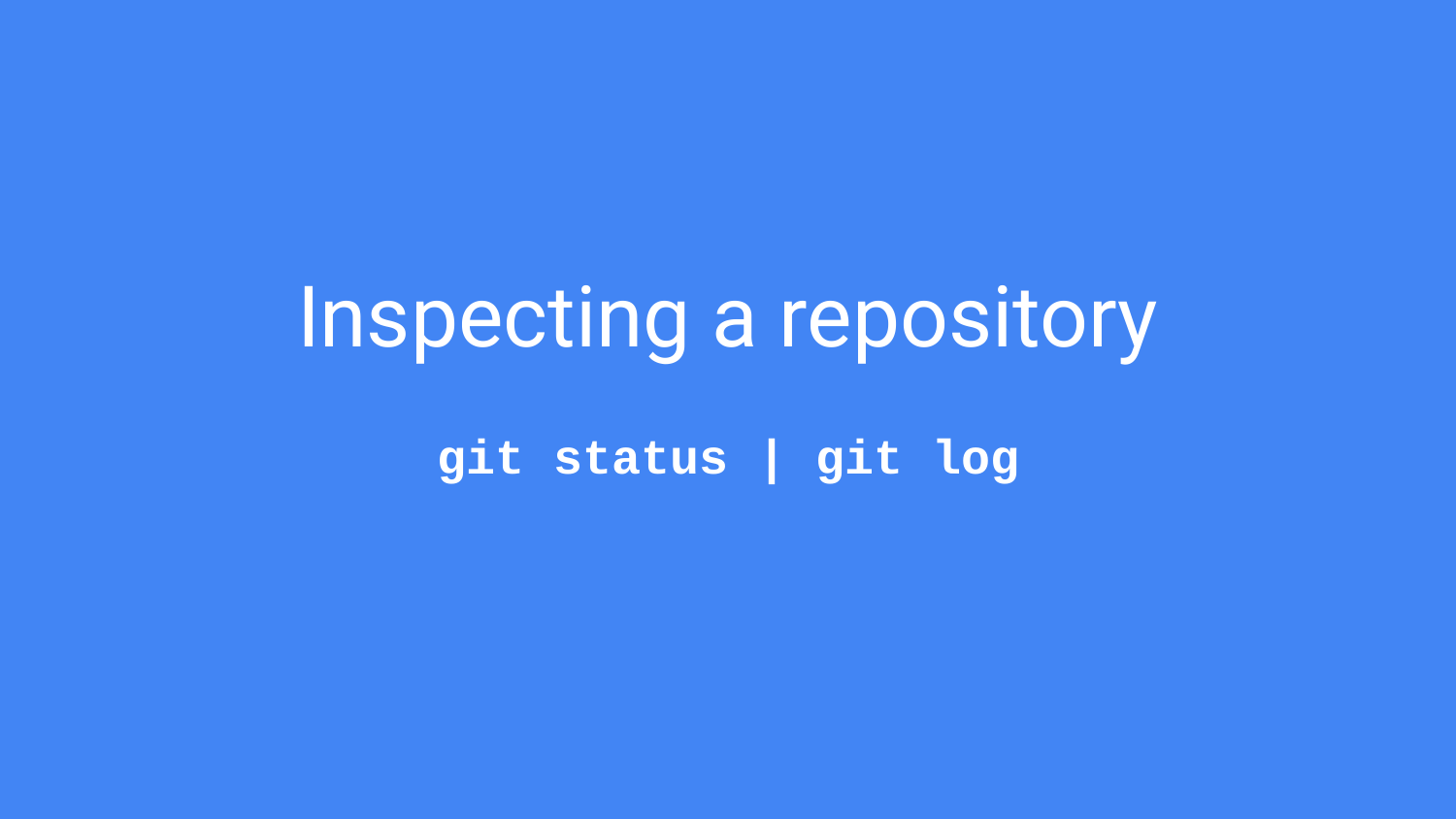

# Inspecting a repository
git status | git log